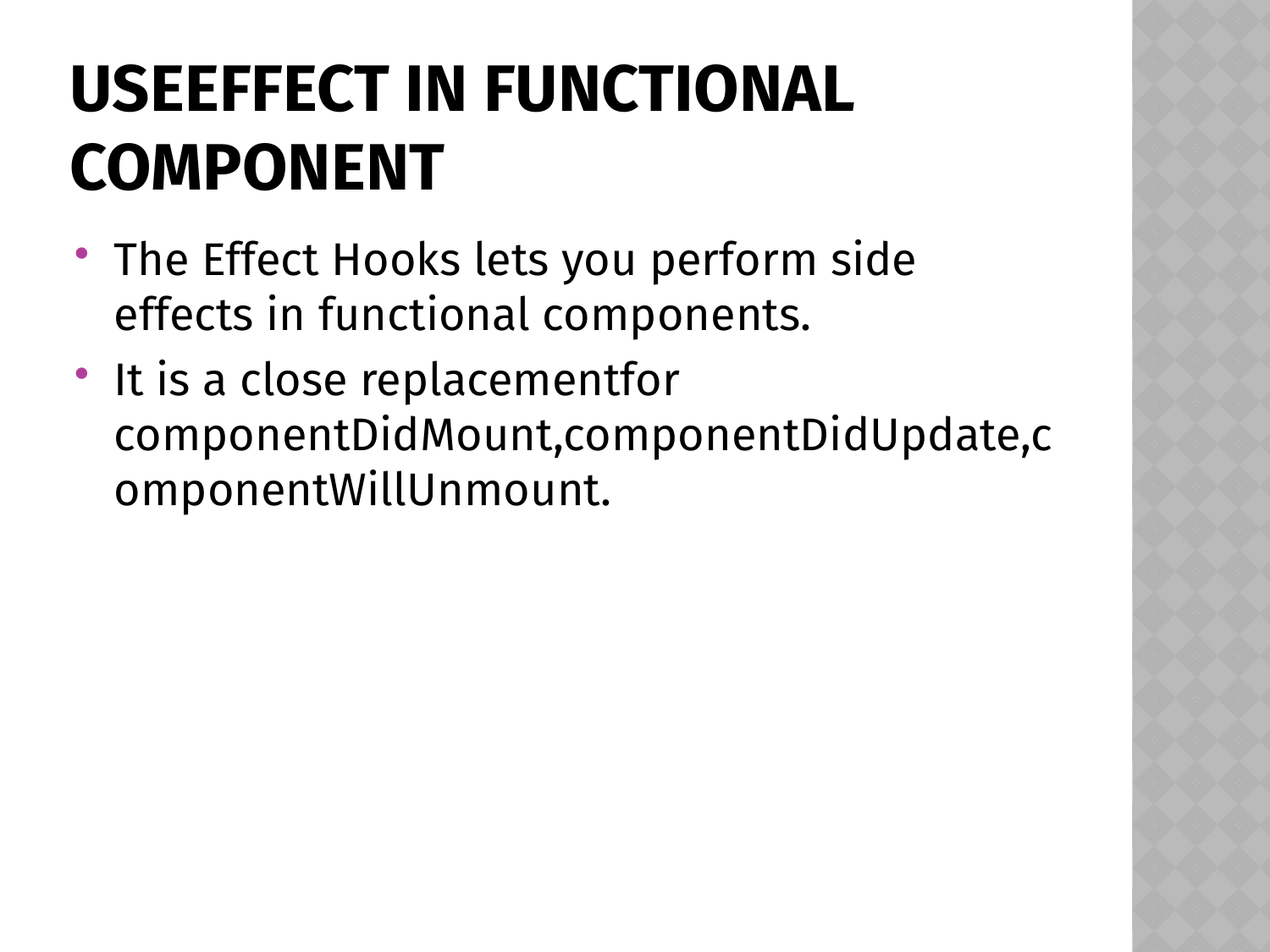

# Useeffect in functional component
The Effect Hooks lets you perform side effects in functional components.
It is a close replacementfor componentDidMount,componentDidUpdate,componentWillUnmount.